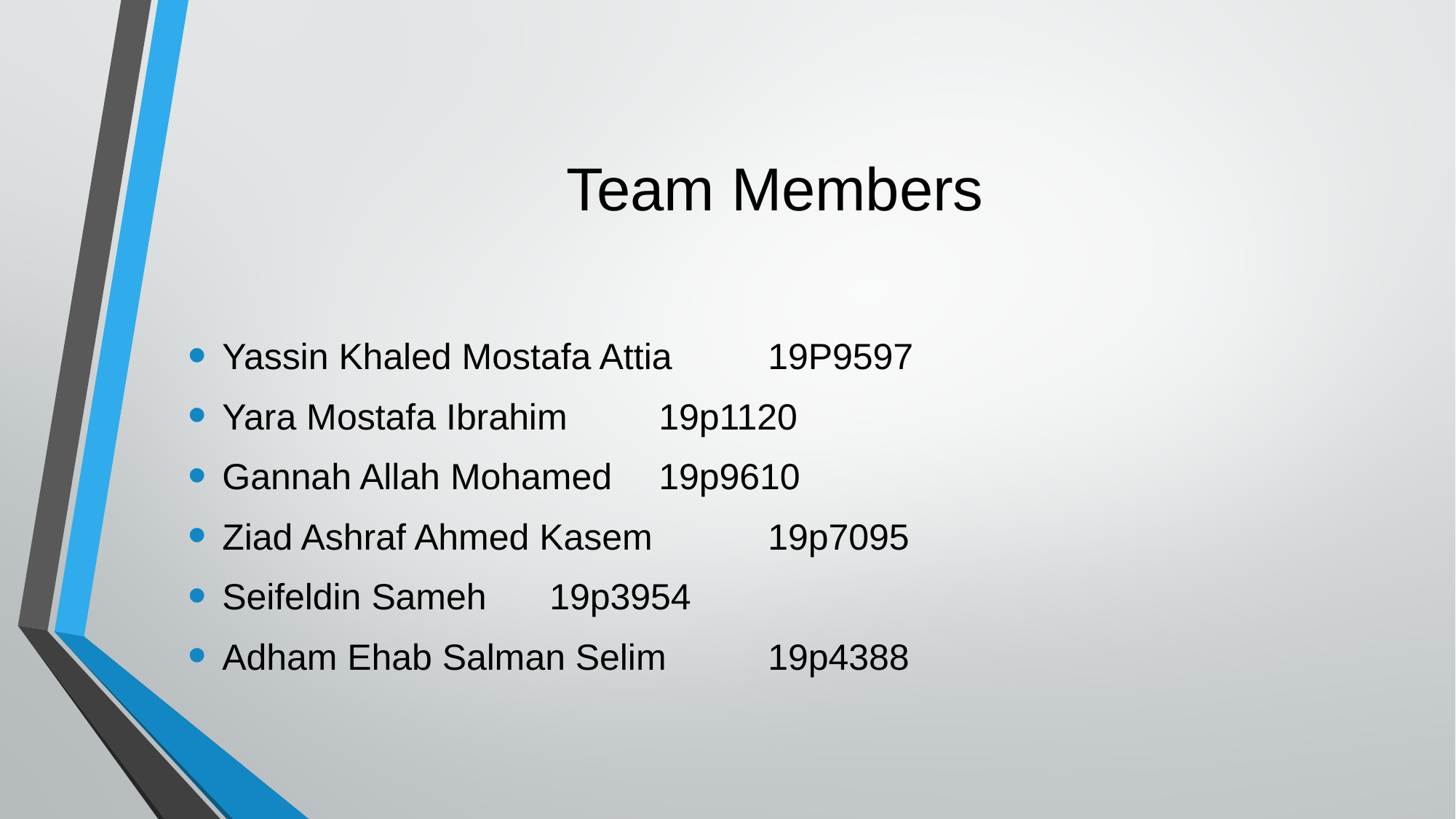

# Team Members
Yassin Khaled Mostafa Attia	19P9597
Yara Mostafa Ibrahim	19p1120
Gannah Allah Mohamed 	19p9610
Ziad Ashraf Ahmed Kasem		19p7095
Seifeldin Sameh	19p3954
Adham Ehab Salman Selim	19p4388